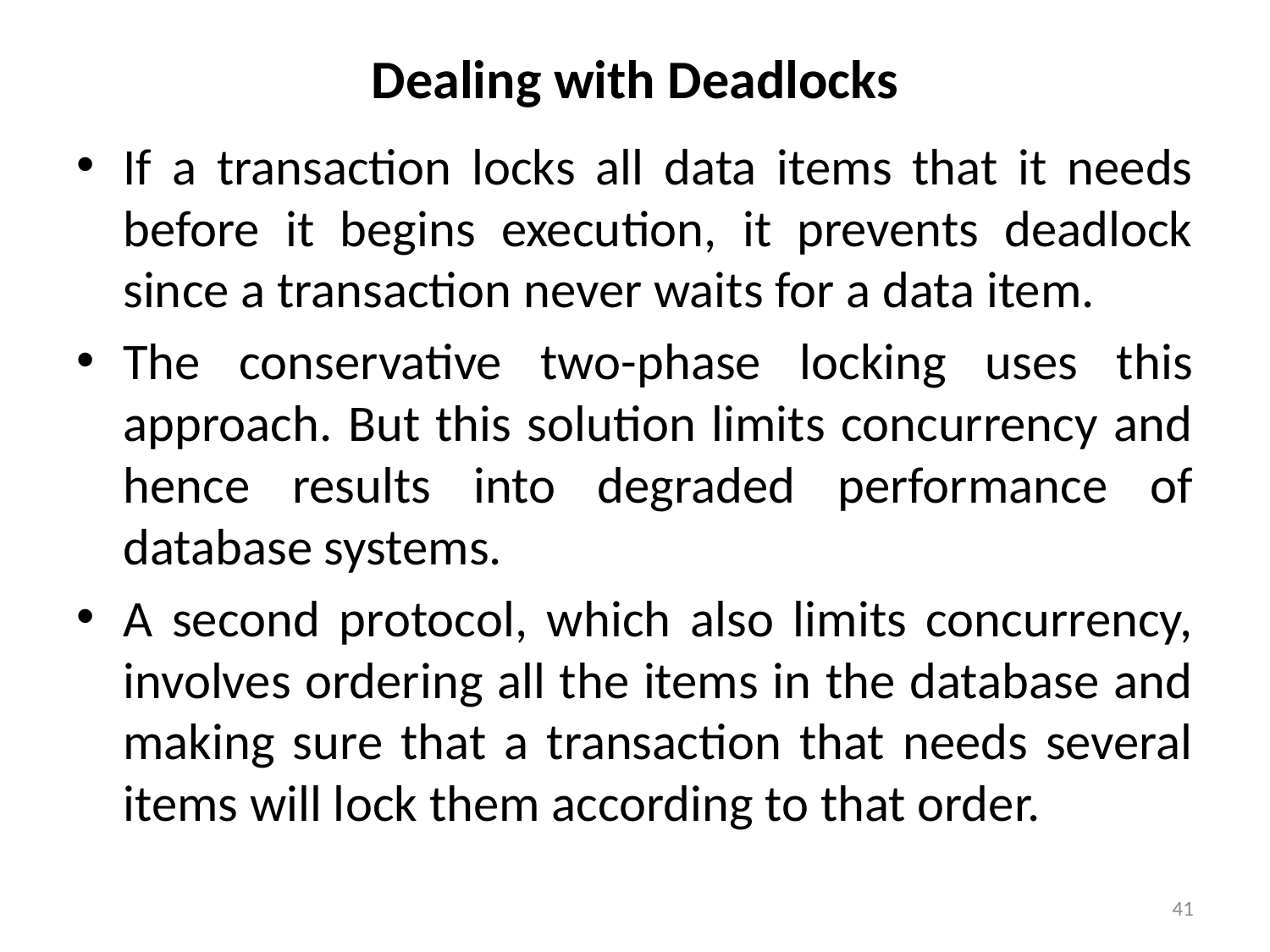

# Dealing with Deadlocks
If a transaction locks all data items that it needs before it begins execution, it prevents deadlock since a transaction never waits for a data item.
The conservative two-phase locking uses this approach. But this solution limits concurrency and hence results into degraded performance of database systems.
A second protocol, which also limits concurrency, involves ordering all the items in the database and making sure that a transaction that needs several items will lock them according to that order.

41